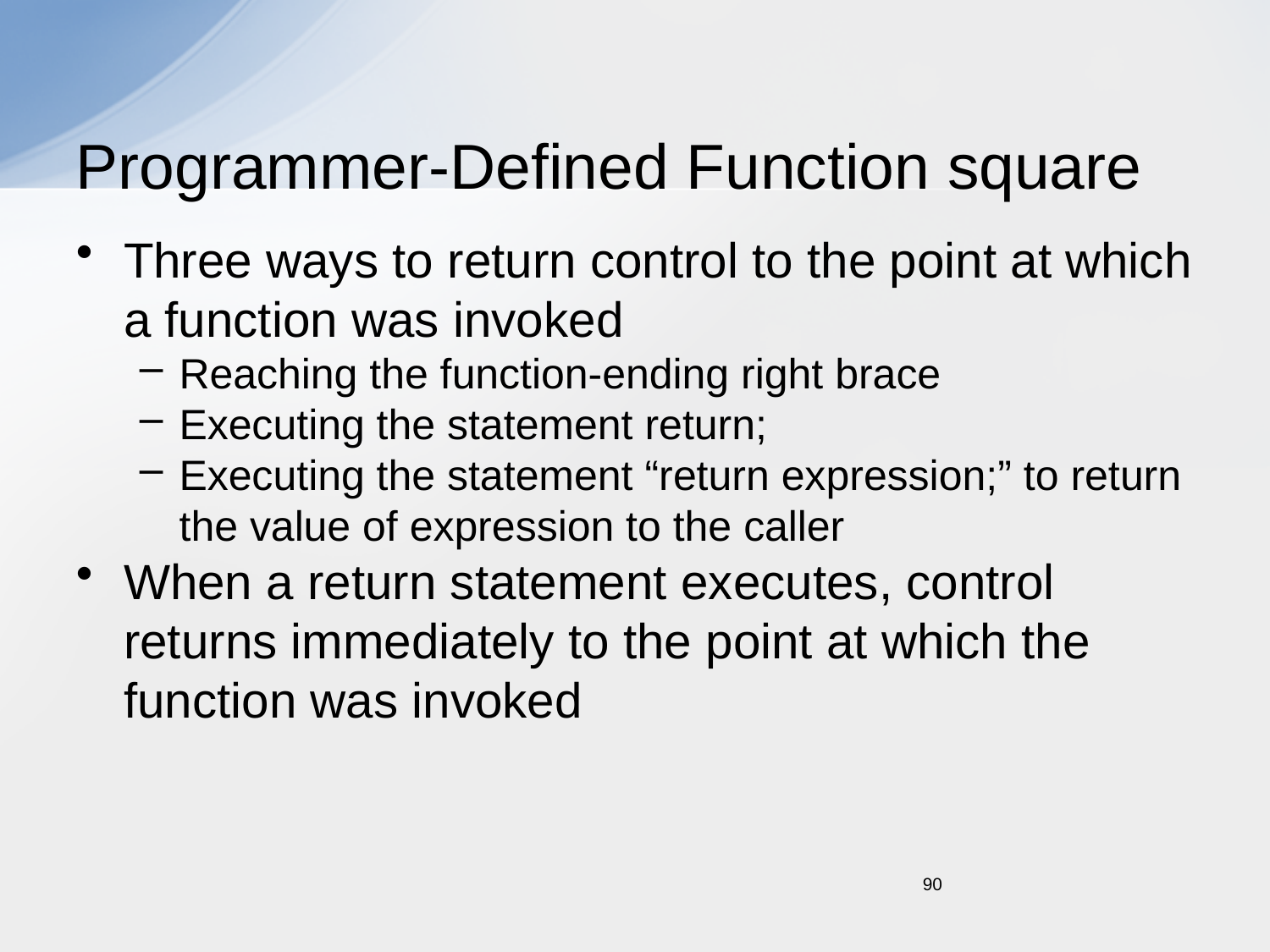

# Programmer-Defined Function square
Three ways to return control to the point at which a function was invoked
Reaching the function-ending right brace
Executing the statement return;
Executing the statement “return expression;” to return the value of expression to the caller
When a return statement executes, control returns immediately to the point at which the function was invoked
90